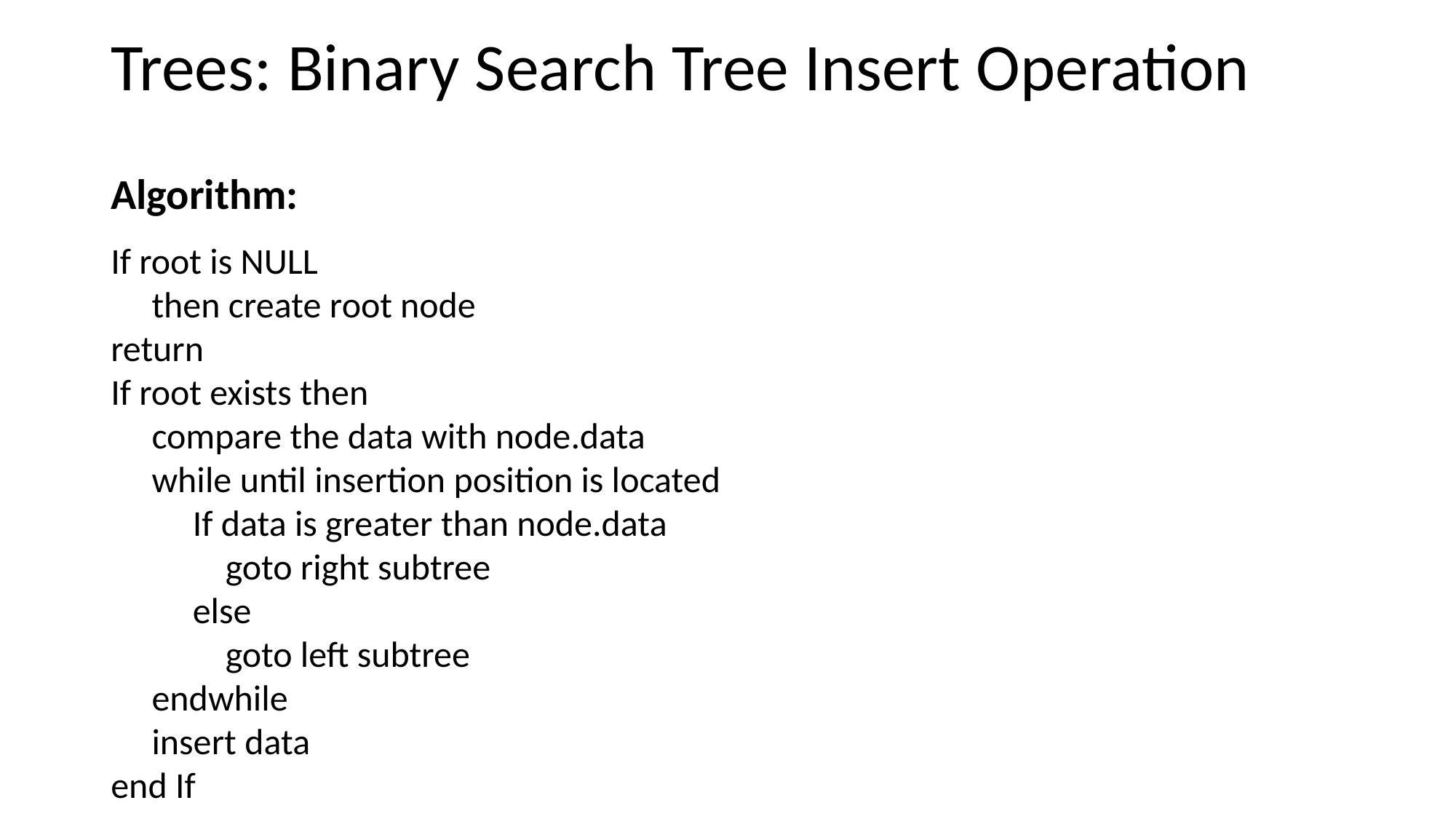

# Trees: Binary Search Tree Insert Operation
Algorithm:

If root is NULL
     then create root node
return
If root exists then
     compare the data with node.data
     while until insertion position is located
          If data is greater than node.data
              goto right subtree
          else
              goto left subtree
     endwhile
     insert data
end If